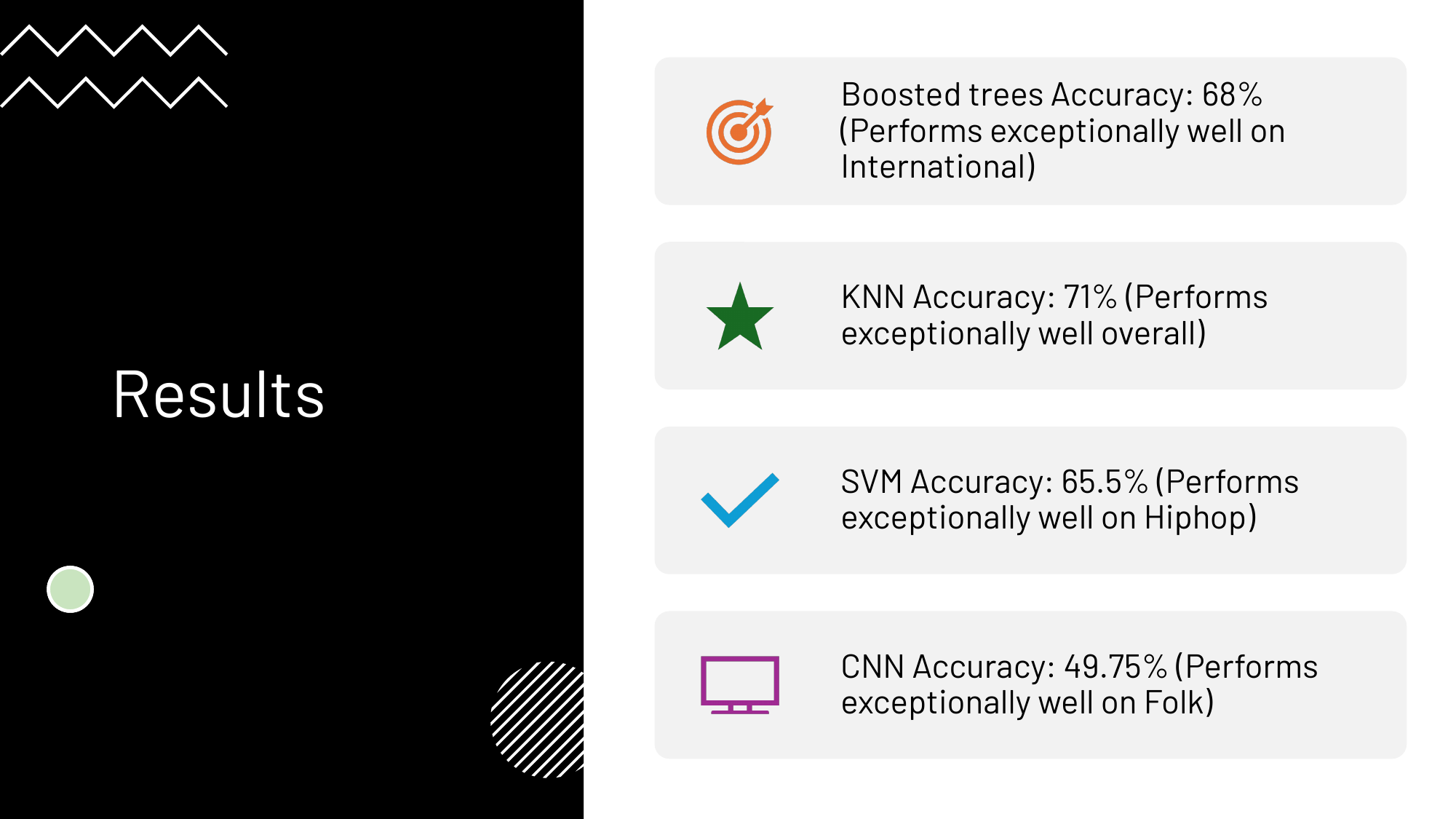

Boosted trees Accuracy: 68% (Performs exceptionally well on International)
KNN Accuracy: 71% (Performs exceptionally well overall)
SVM Accuracy: 65.5% (Performs exceptionally well on Hiphop)
CNN Accuracy: 49.75% (Performs exceptionally well on Folk)
# Results